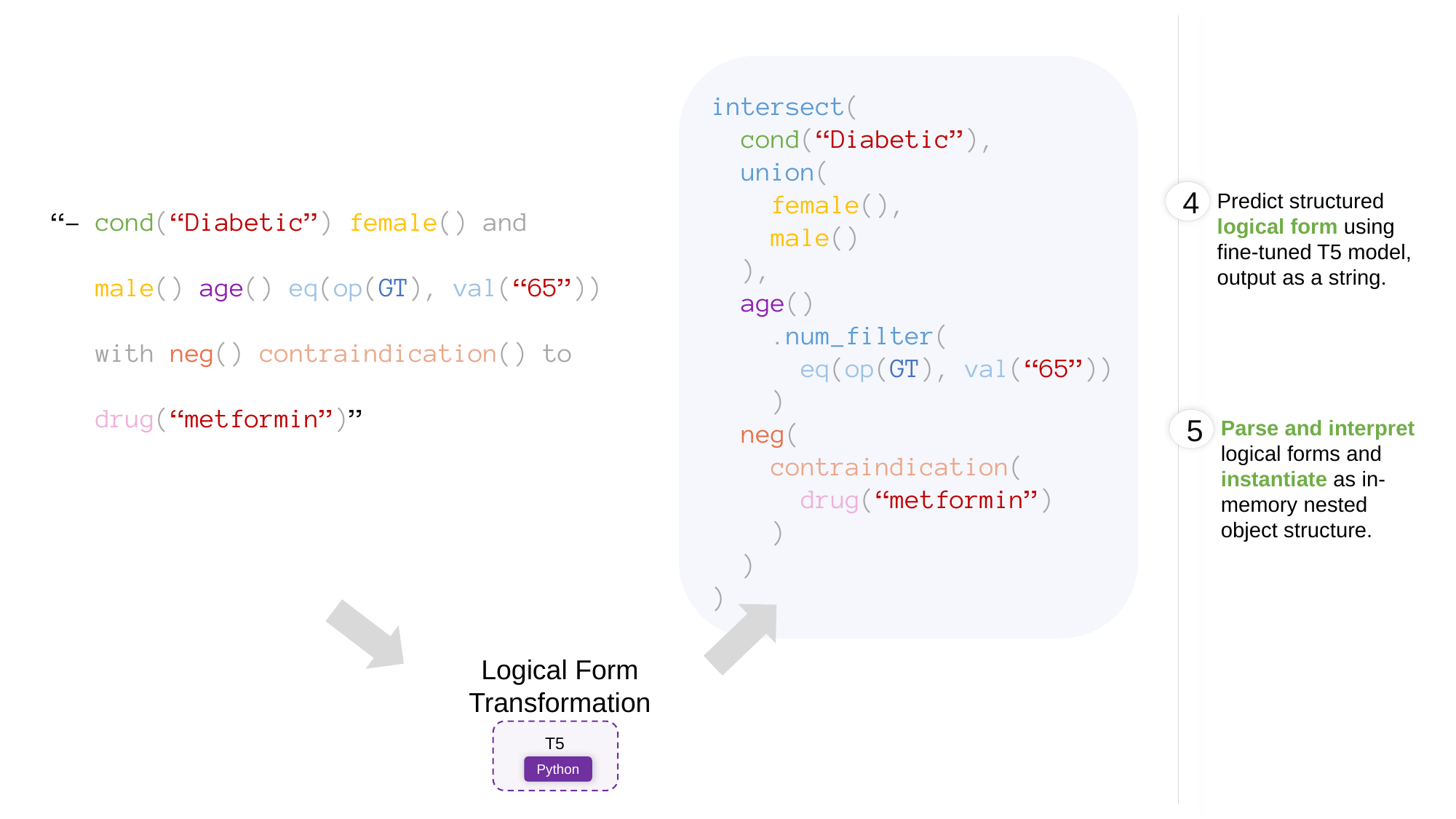

intersect(
  cond(“Diabetic”),
  union(
    female(),
    male()
  ),
  age()
    .num_filter(
      eq(op(GT), val(“65”))
    )
  neg(
    contraindication(
      drug(“metformin”)
    )
  )
)
4
Predict structured logical form using fine-tuned T5 model, output as a string.

“- cond(“Diabetic”) female() and
   male() age() eq(op(GT), val(“65”))

   with neg() contraindication() to
   drug(“metformin”)”
5
Parse and interpret logical forms and instantiate as in-memory nested object structure.

Logical Form
Transformation

T5
Python